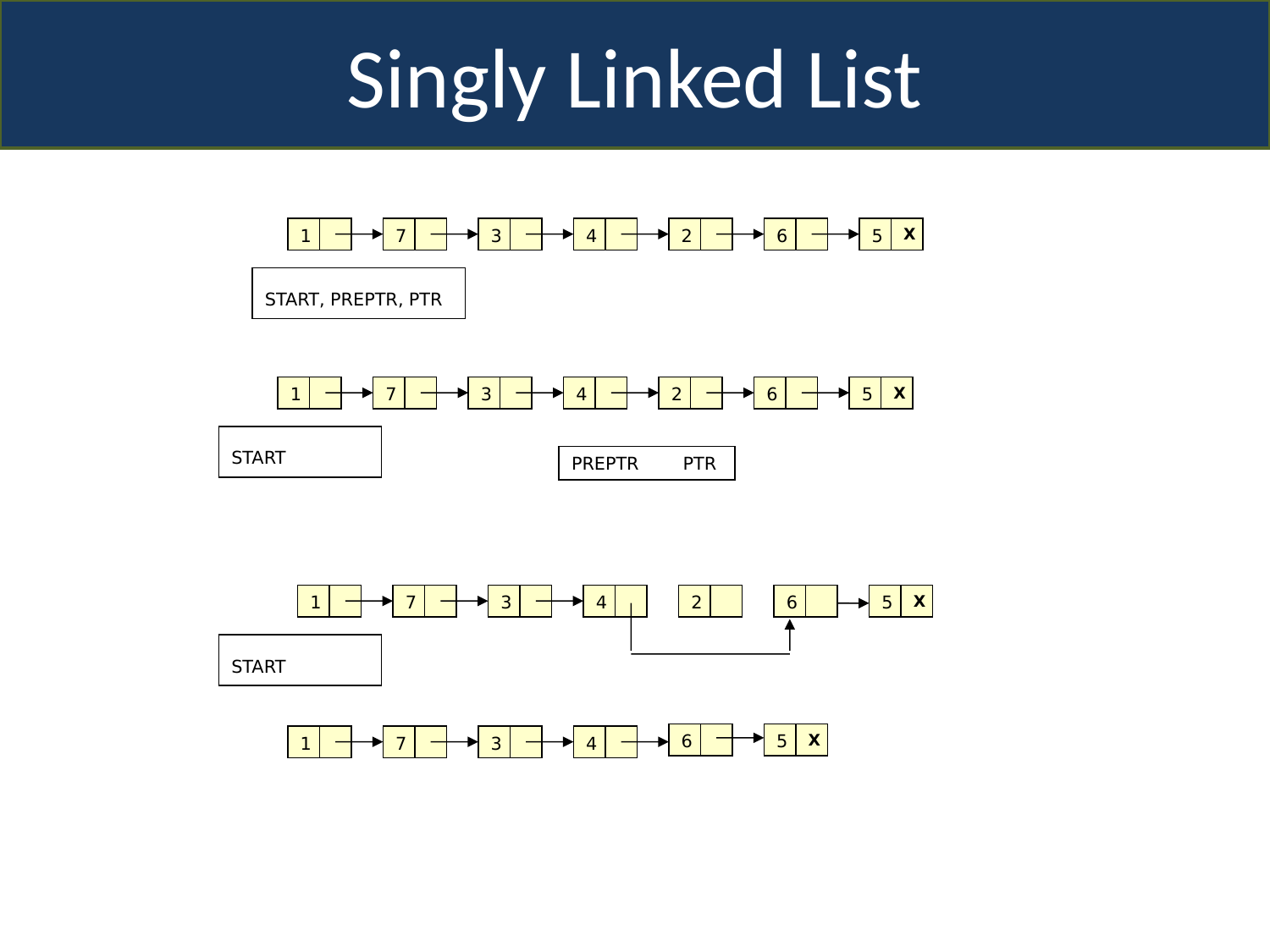

Singly Linked List
1

7

3

4

2

6

5
X

START, PREPTR, PTR
1

7

3

4

2

6

5
X

START
PREPTR        PTR
1

7

3

4

2

6

5
X

START
6

5
X
1

7

3

4